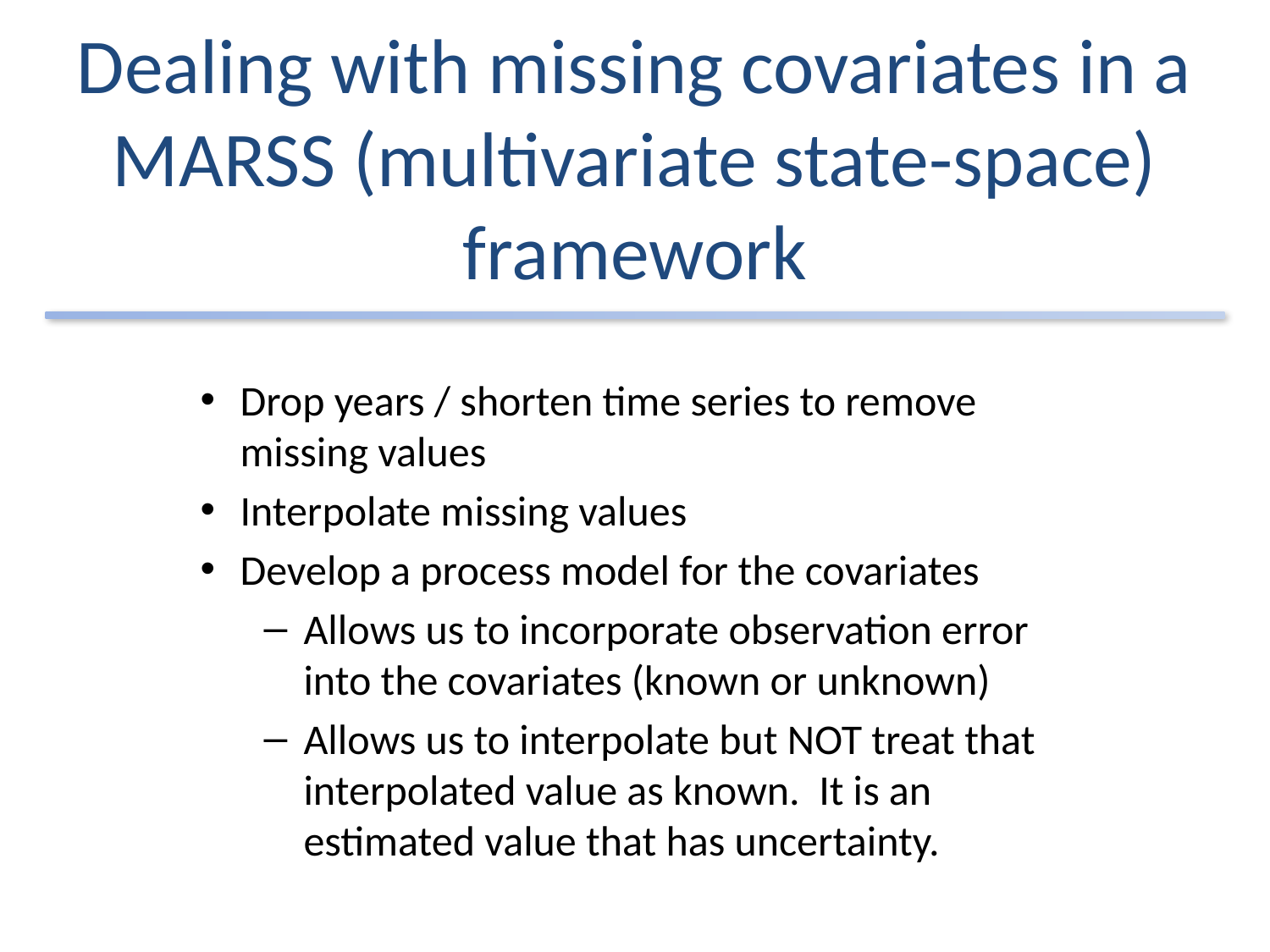

# Dealing with missing covariates in a MARSS (multivariate state-space) framework

Drop years / shorten time series to remove missing values
Interpolate missing values
Develop a process model for the covariates
Allows us to incorporate observation error into the covariates (known or unknown)
Allows us to interpolate but NOT treat that interpolated value as known.  It is an estimated value that has uncertainty.